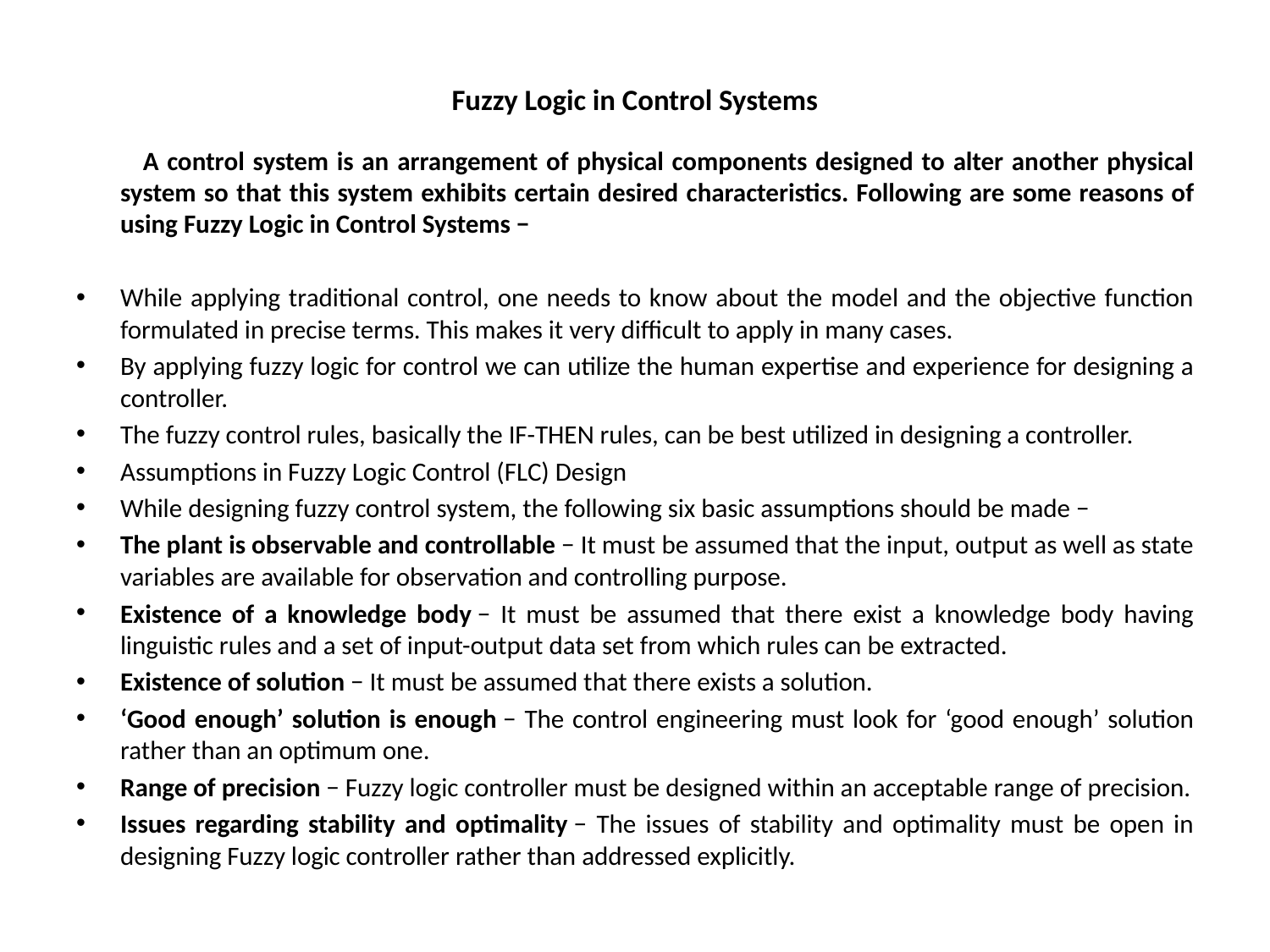

# Fuzzy Logic in Control Systems
        A control system is an arrangement of physical components designed to alter another physical system so that this system exhibits certain desired characteristics. Following are some reasons of using Fuzzy Logic in Control Systems −

While applying traditional control, one needs to know about the model and the objective function formulated in precise terms. This makes it very difficult to apply in many cases.
By applying fuzzy logic for control we can utilize the human expertise and experience for designing a controller.
The fuzzy control rules, basically the IF-THEN rules, can be best utilized in designing a controller.
Assumptions in Fuzzy Logic Control (FLC) Design
While designing fuzzy control system, the following six basic assumptions should be made −
The plant is observable and controllable − It must be assumed that the input, output as well as state variables are available for observation and controlling purpose.
Existence of a knowledge body − It must be assumed that there exist a knowledge body having linguistic rules and a set of input-output data set from which rules can be extracted.
Existence of solution − It must be assumed that there exists a solution.
‘Good enough’ solution is enough − The control engineering must look for ‘good enough’ solution rather than an optimum one.
Range of precision − Fuzzy logic controller must be designed within an acceptable range of precision.
Issues regarding stability and optimality − The issues of stability and optimality must be open in designing Fuzzy logic controller rather than addressed explicitly.